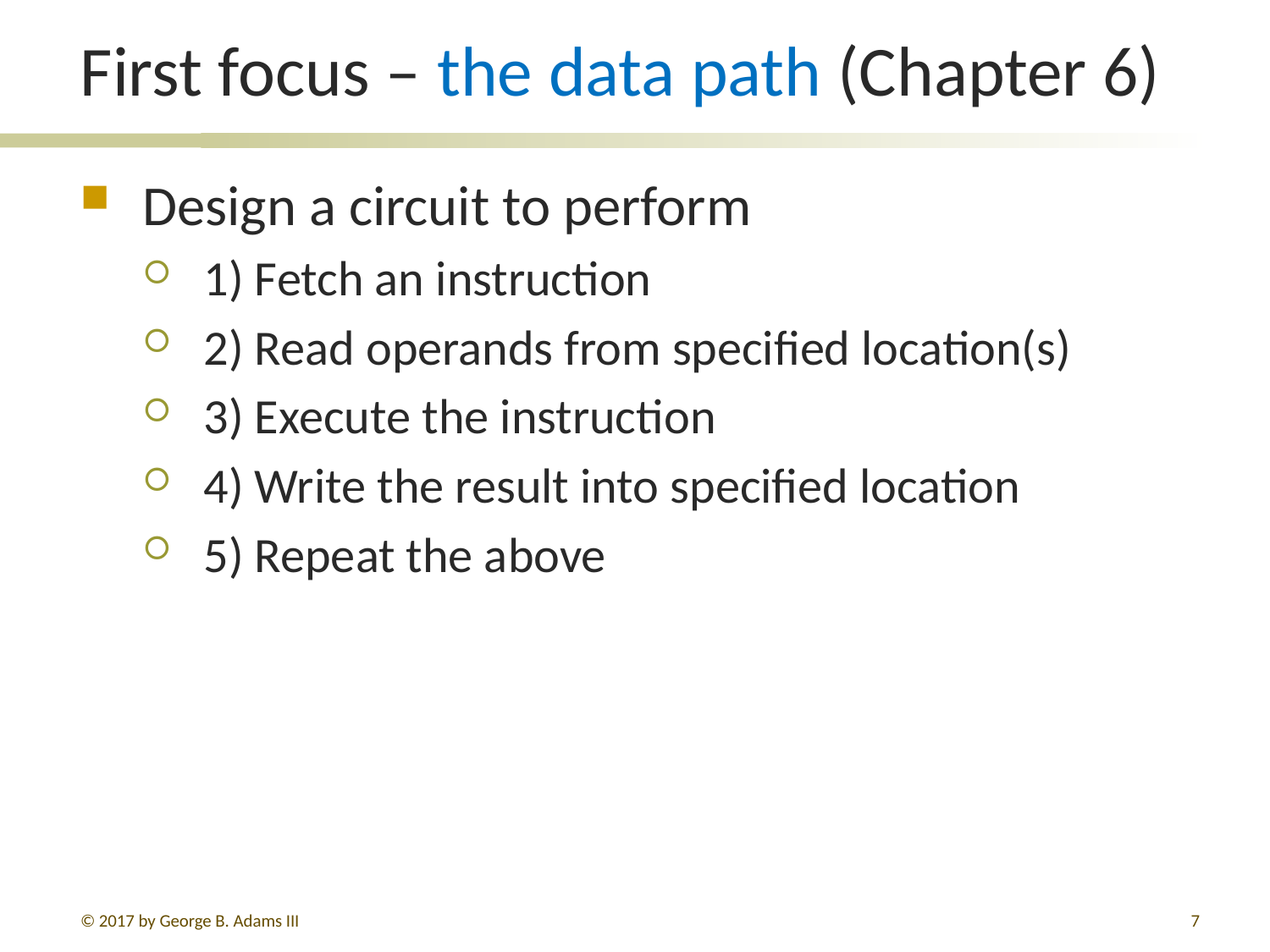

# First focus – the data path (Chapter 6)
Design a circuit to perform
1) Fetch an instruction
2) Read operands from specified location(s)
3) Execute the instruction
4) Write the result into specified location
5) Repeat the above

© 2017 by George B. Adams III
7